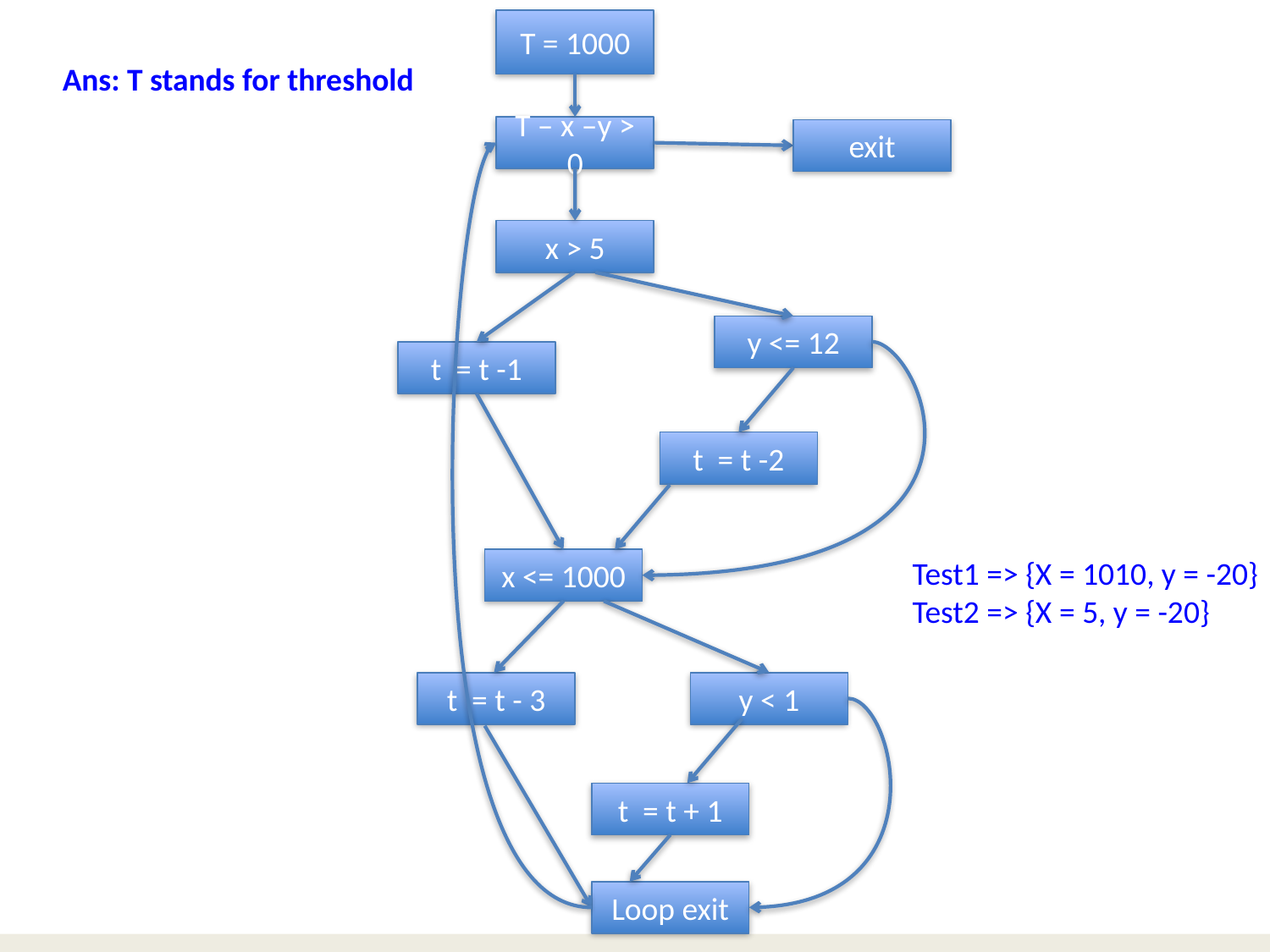

T = 1000
Ans: T stands for threshold
T – x –y > 0
exit
x > 5
y <= 12
t  = t -1
t  = t -2
Test1 => {X = 1010, y = -20}
Test2 => {X = 5, y = -20}
x <= 1000
t  = t - 3
y < 1
t  = t + 1
Loop exit